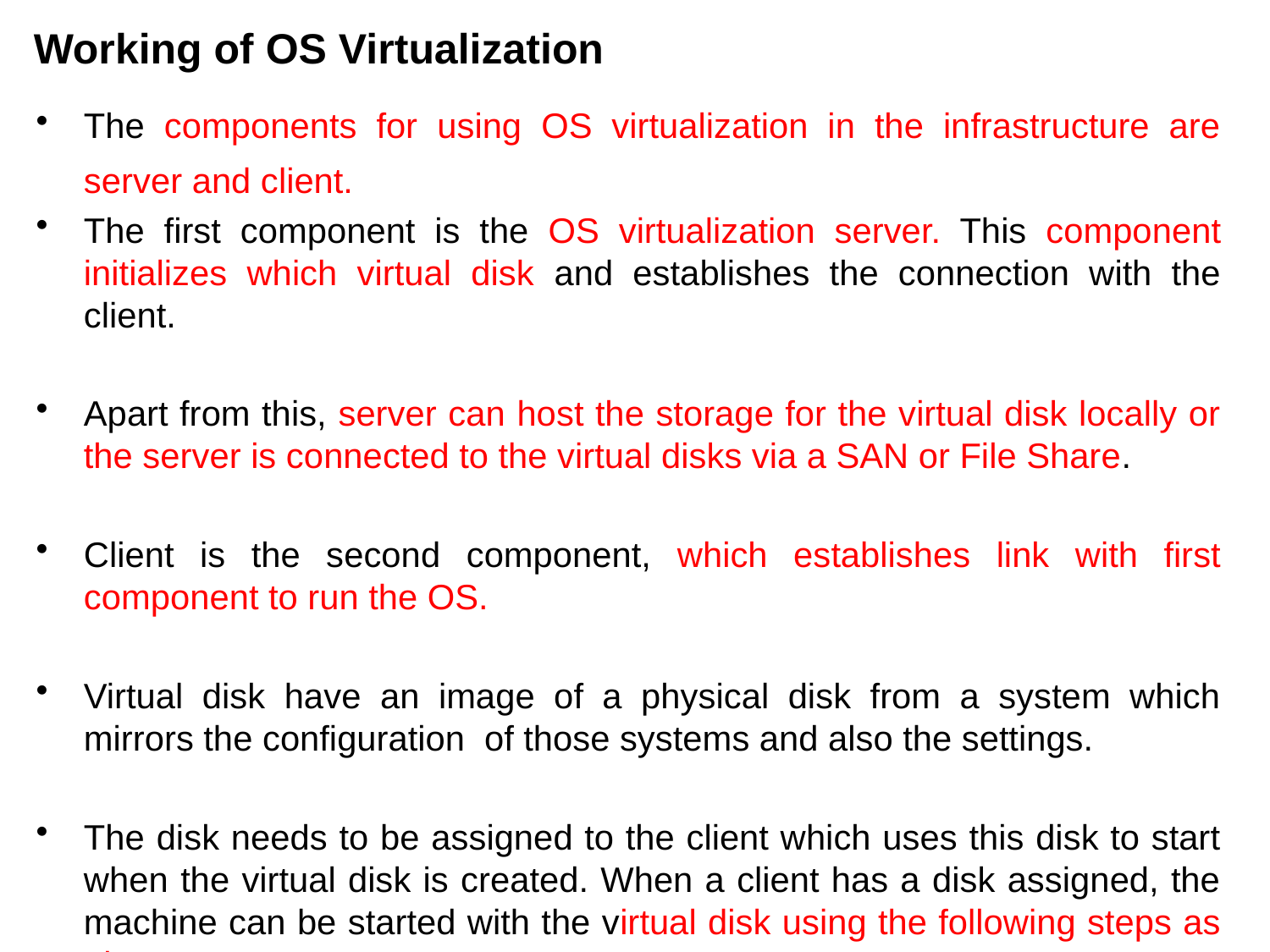

# Working of OS Virtualization
The components for using OS virtualization in the infrastructure are server and client.
The first component is the OS virtualization server. This component initializes which virtual disk and establishes the connection with the client.

Apart from this, server can host the storage for the virtual disk locally or the server is connected to the virtual disks via a SAN or File Share.

Client is the second component, which establishes link with first component to run the OS.

Virtual disk have an image of a physical disk from a system which mirrors the configuration  of those systems and also the settings.

The disk needs to be assigned to the client which uses this disk to start when the virtual disk is created. When a client has a disk assigned, the machine can be started with the virtual disk using the following steps as given